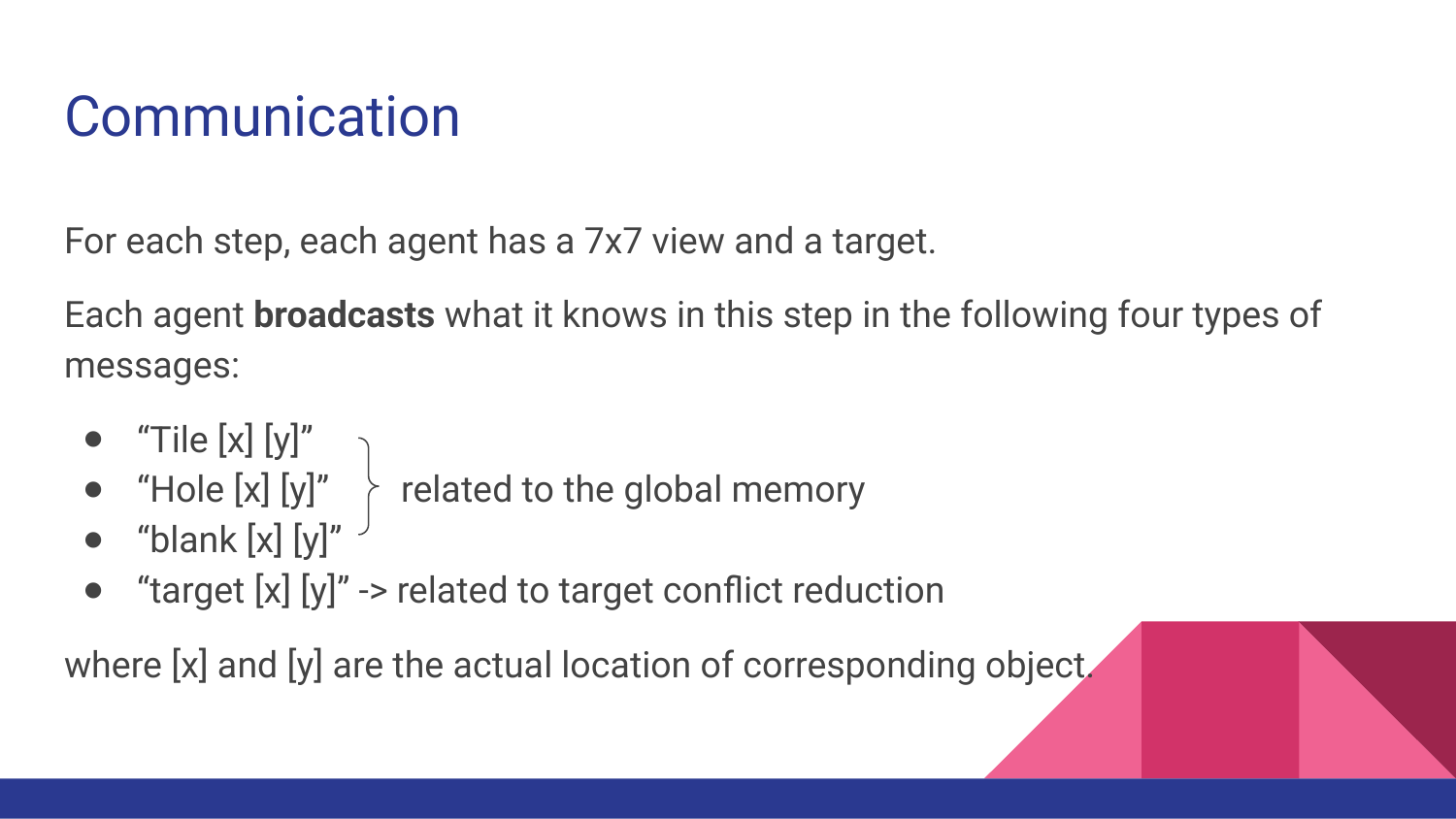

# Communication
For each step, each agent has a 7x7 view and a target.
Each agent broadcasts what it knows in this step in the following four types of messages:
“Tile [x] [y]”
“Hole [x] [y]”        related to the global memory
“blank [x] [y]”
“target [x] [y]” -> related to target conflict reduction
where [x] and [y] are the actual location of corresponding object.